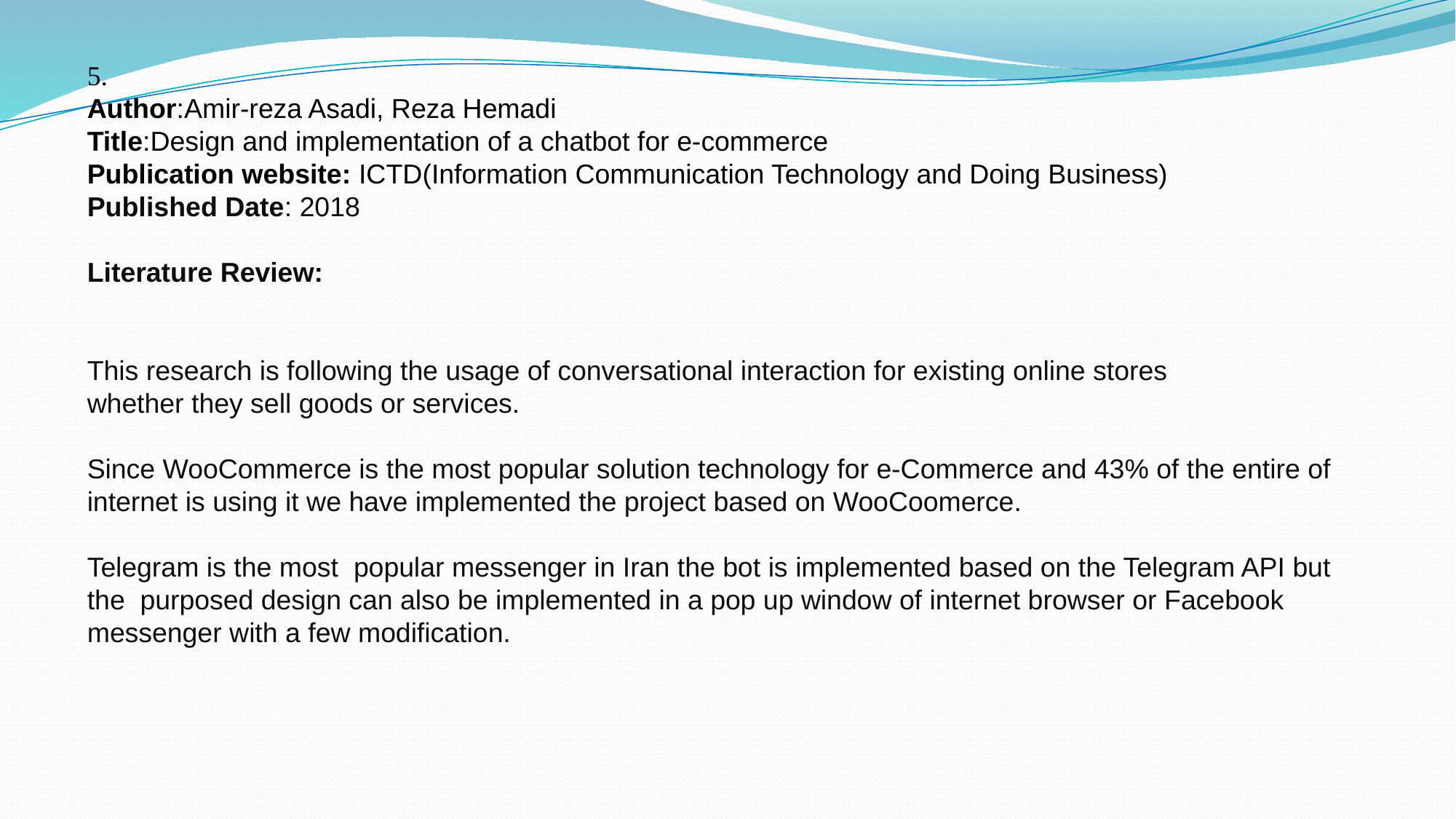

5.
Author:Amir-reza Asadi, Reza Hemadi
Title:Design and implementation of a chatbot for e-commerce
Publication website: ICTD(Information Communication Technology and Doing Business)
Published Date: 2018

Literature Review:

This research is following the usage of conversational interaction for existing online stores
whether they sell goods or services.

Since WooCommerce is the most popular solution technology for e-Commerce and 43% of the entire of internet is using it we have implemented the project based on WooCoomerce.

Telegram is the most  popular messenger in Iran the bot is implemented based on the Telegram API but the  purposed design can also be implemented in a pop up window of internet browser or Facebook
messenger with a few modification.